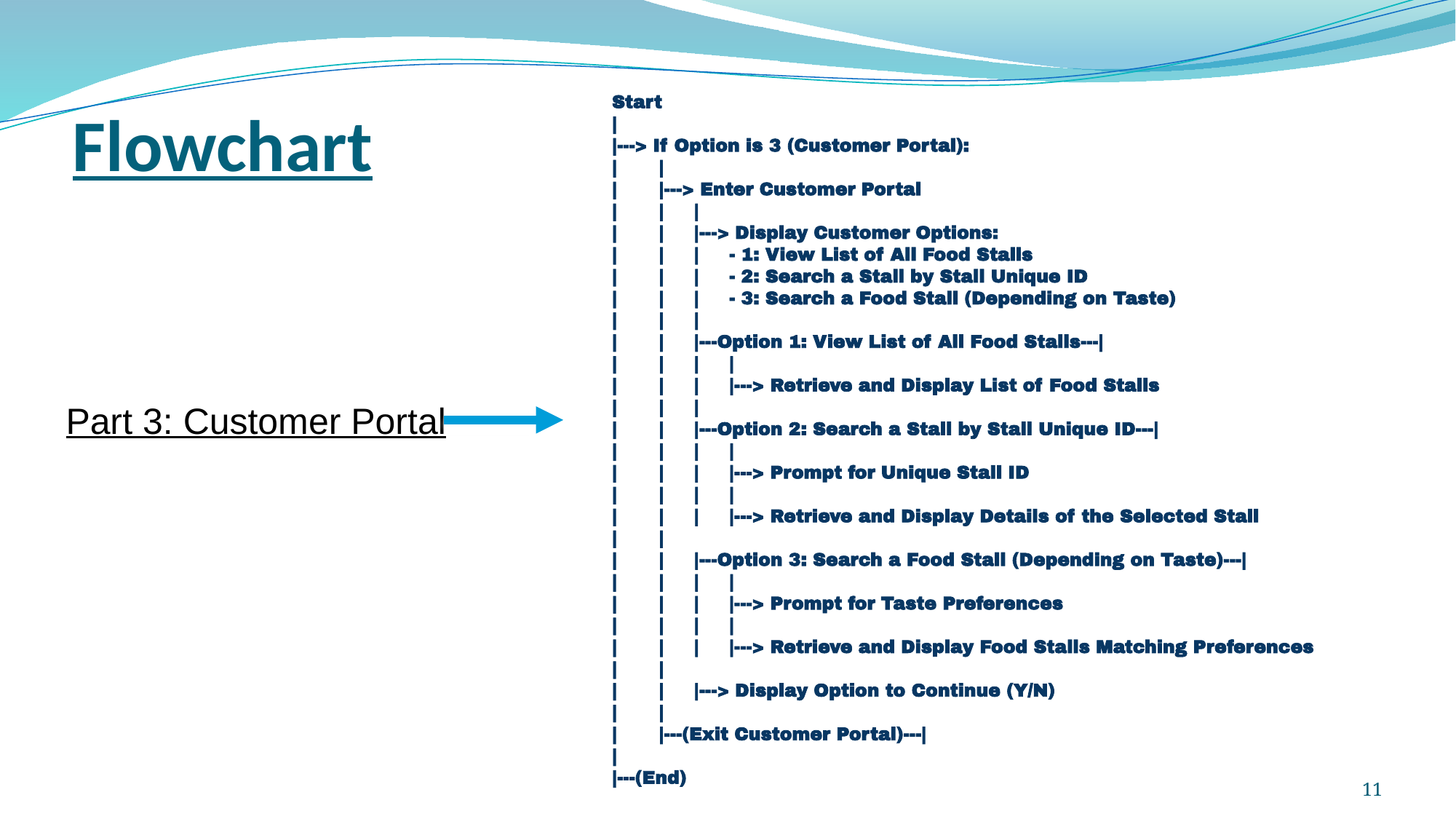

# Flowchart
Start
|
|---> If Option is 3 (Customer Portal):
|       |
|       |---> Enter Customer Portal
|       |     |
|       |     |---> Display Customer Options:
|       |     |     - 1: View List of All Food Stalls
|       |     |     - 2: Search a Stall by Stall Unique ID
|       |     |     - 3: Search a Food Stall (Depending on Taste)
|       |     |
|       |     |---Option 1: View List of All Food Stalls---|
|       |     |     |
|       |     |     |---> Retrieve and Display List of Food Stalls
|       |     |
|       |     |---Option 2: Search a Stall by Stall Unique ID---|
|       |     |     |
|       |     |     |---> Prompt for Unique Stall ID
|       |     |     |
|       |     |     |---> Retrieve and Display Details of the Selected Stall
|       |
|       |     |---Option 3: Search a Food Stall (Depending on Taste)---|
|       |     |     |
|       |     |     |---> Prompt for Taste Preferences
|       |     |     |
|       |     |     |---> Retrieve and Display Food Stalls Matching Preferences
|       |
|       |     |---> Display Option to Continue (Y/N)
|       |
|       |---(Exit Customer Portal)---|
|
|---(End)
Part 3: Customer Portal
11